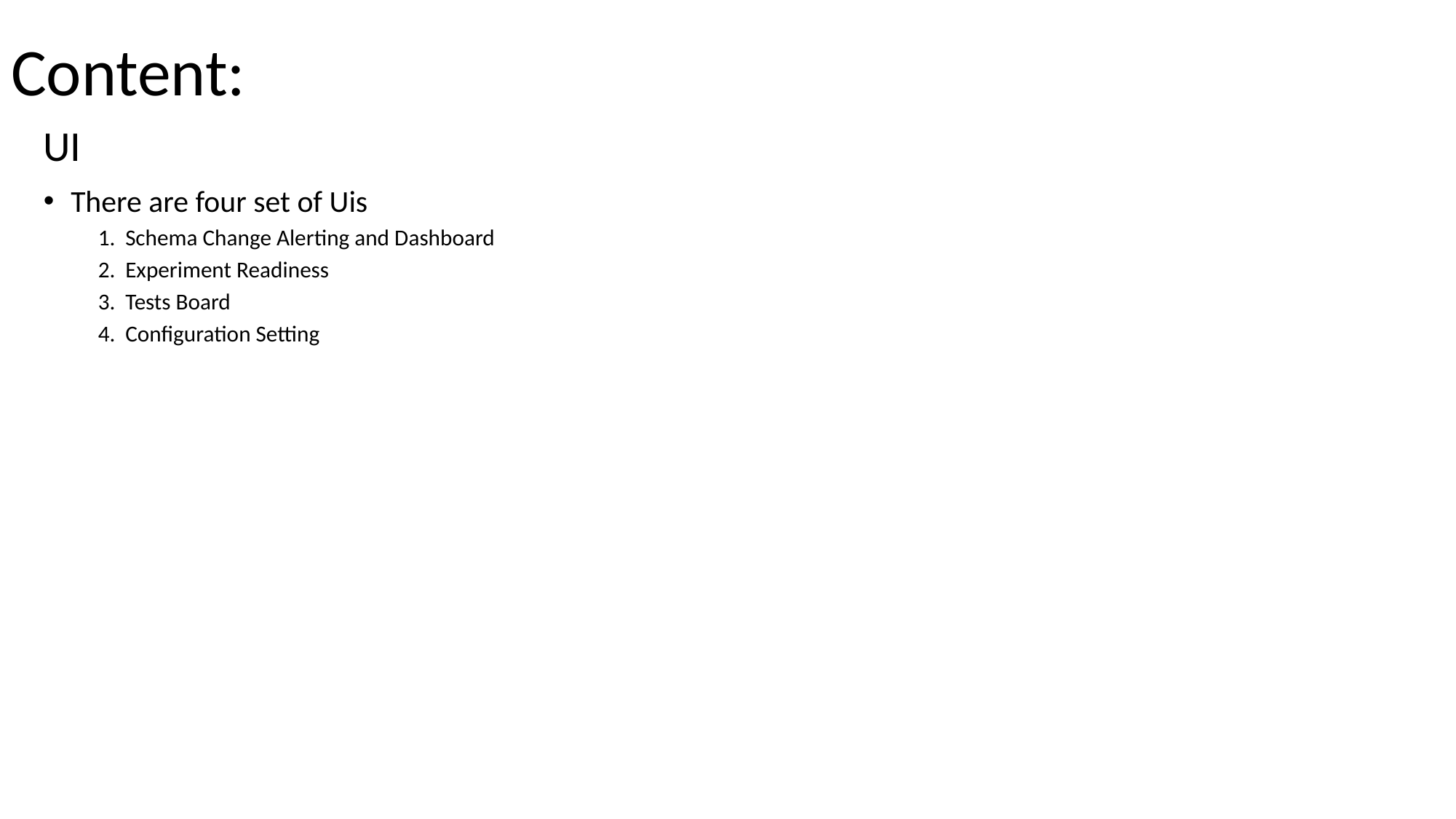

# Content:
UI
There are four set of Uis
Schema Change Alerting and Dashboard
Experiment Readiness
Tests Board
Configuration Setting